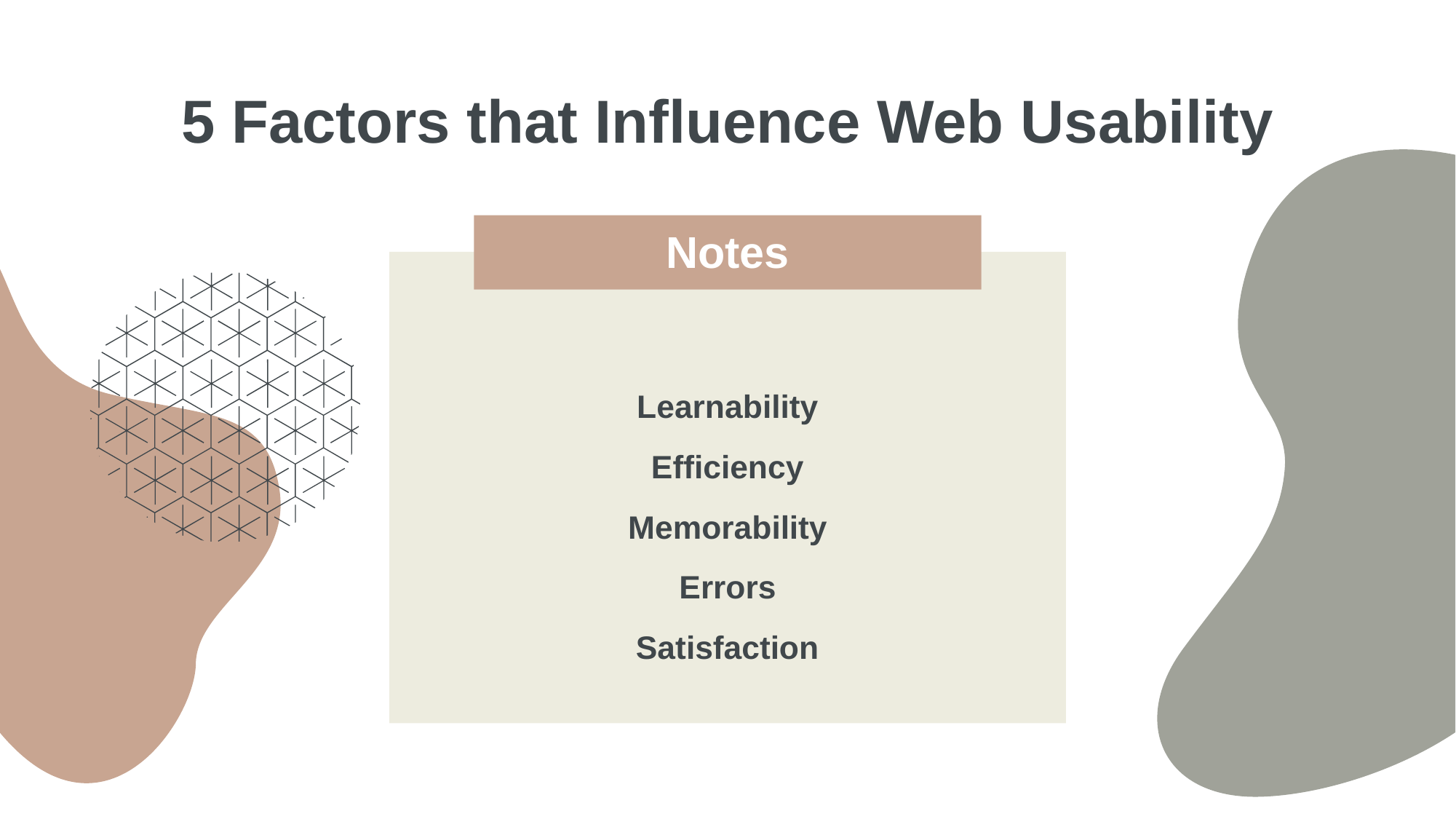

# 5 Factors that Influence Web Usability
Notes

Learnability
Efficiency
Memorability
Errors
Satisfaction